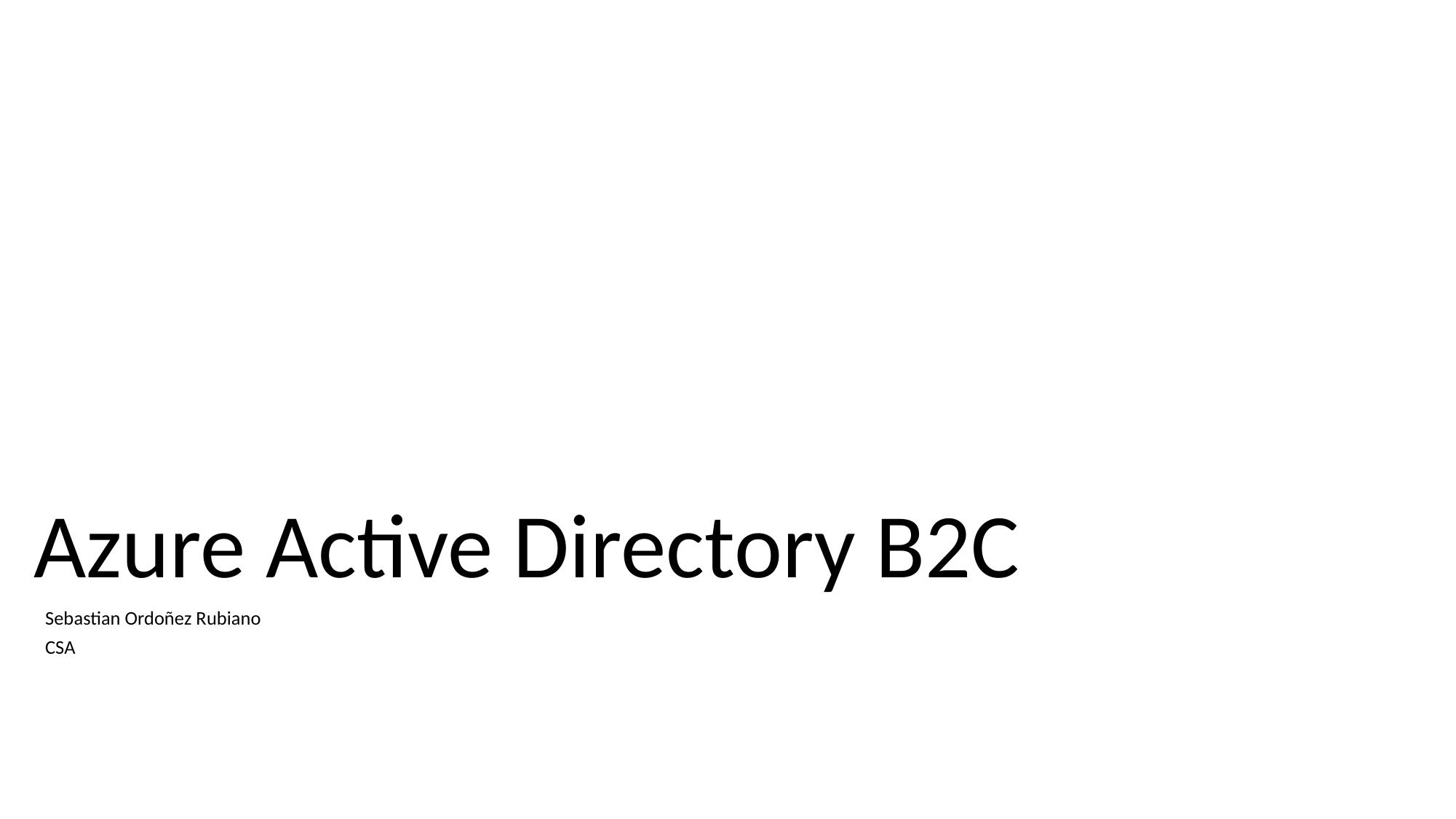

# Azure Active Directory B2C
Sebastian Ordoñez Rubiano
CSA